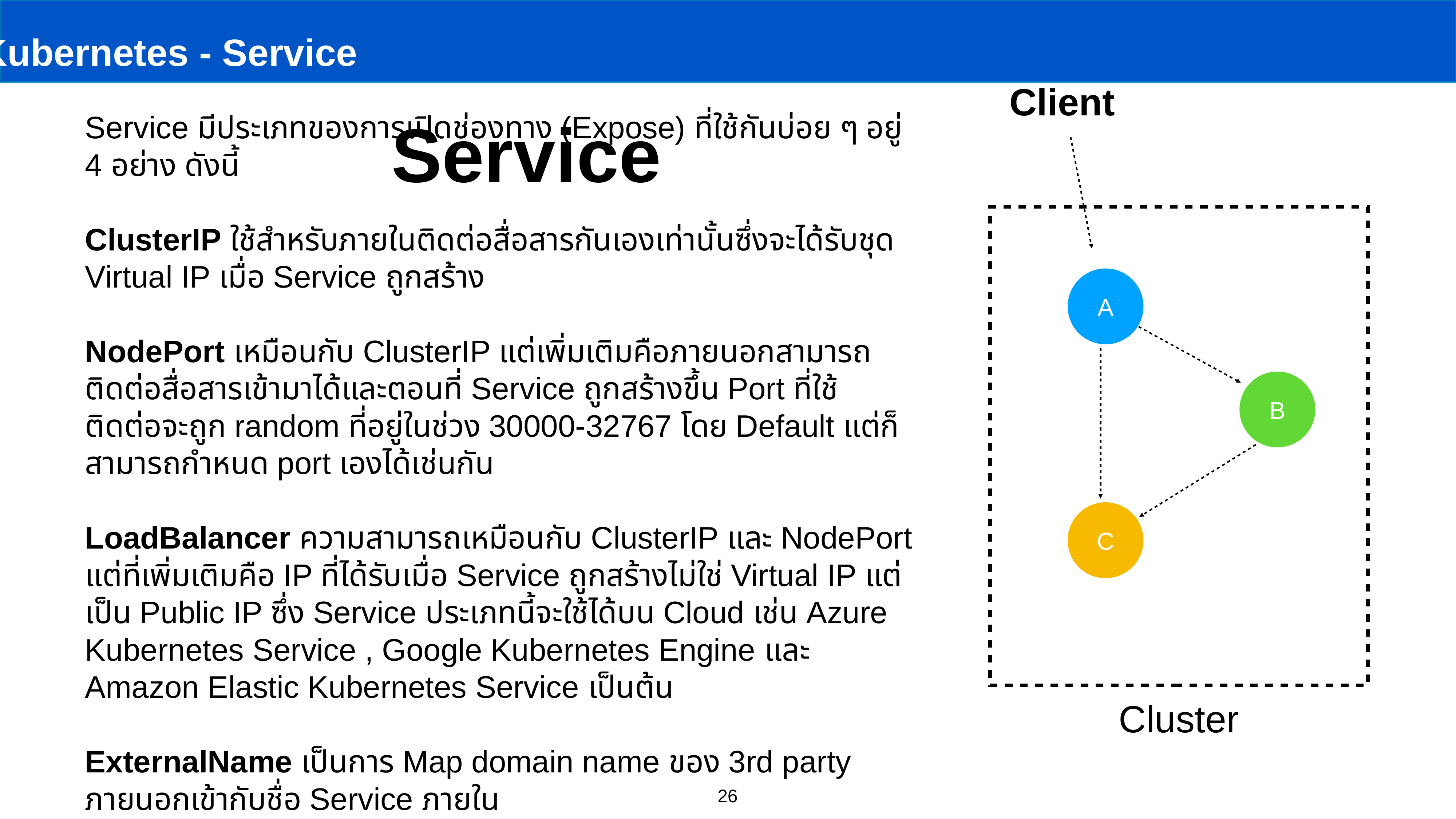

Kubernetes - Service
Client
Service

Service มีประเภทของการเปิดช่องทาง (Expose) ที่ใช้กันบ่อย ๆ อยู่ 4 อย่าง ดังนี้

ClusterIP ใช้สำหรับภายในติดต่อสื่อสารกันเองเท่านั้นซึ่งจะได้รับชุด Virtual IP เมื่อ Service ถูกสร้าง

NodePort เหมือนกับ ClusterIP แต่เพิ่มเติมคือภายนอกสามารถติดต่อสื่อสารเข้ามาได้และตอนที่ Service ถูกสร้างขึ้น Port ที่ใช้ติดต่อจะถูก random ที่อยู่ในช่วง 30000-32767 โดย Default แต่ก็
สามารถกำหนด port เองได้เช่นกัน

LoadBalancer ความสามารถเหมือนกับ ClusterIP และ NodePort แต่ที่เพิ่มเติมคือ IP ที่ได้รับเมื่อ Service ถูกสร้างไม่ใช่ Virtual IP แต่เป็น Public IP ซึ่ง Service ประเภทนี้จะใช้ได้บน Cloud เช่น Azure Kubernetes Service , Google Kubernetes Engine และ Amazon Elastic Kubernetes Service เป็นต้น

ExternalName เป็นการ Map domain name ของ 3rd party ภายนอกเข้ากับชื่อ Service ภายใน
cluster
C
Cluster
A

B

C
26